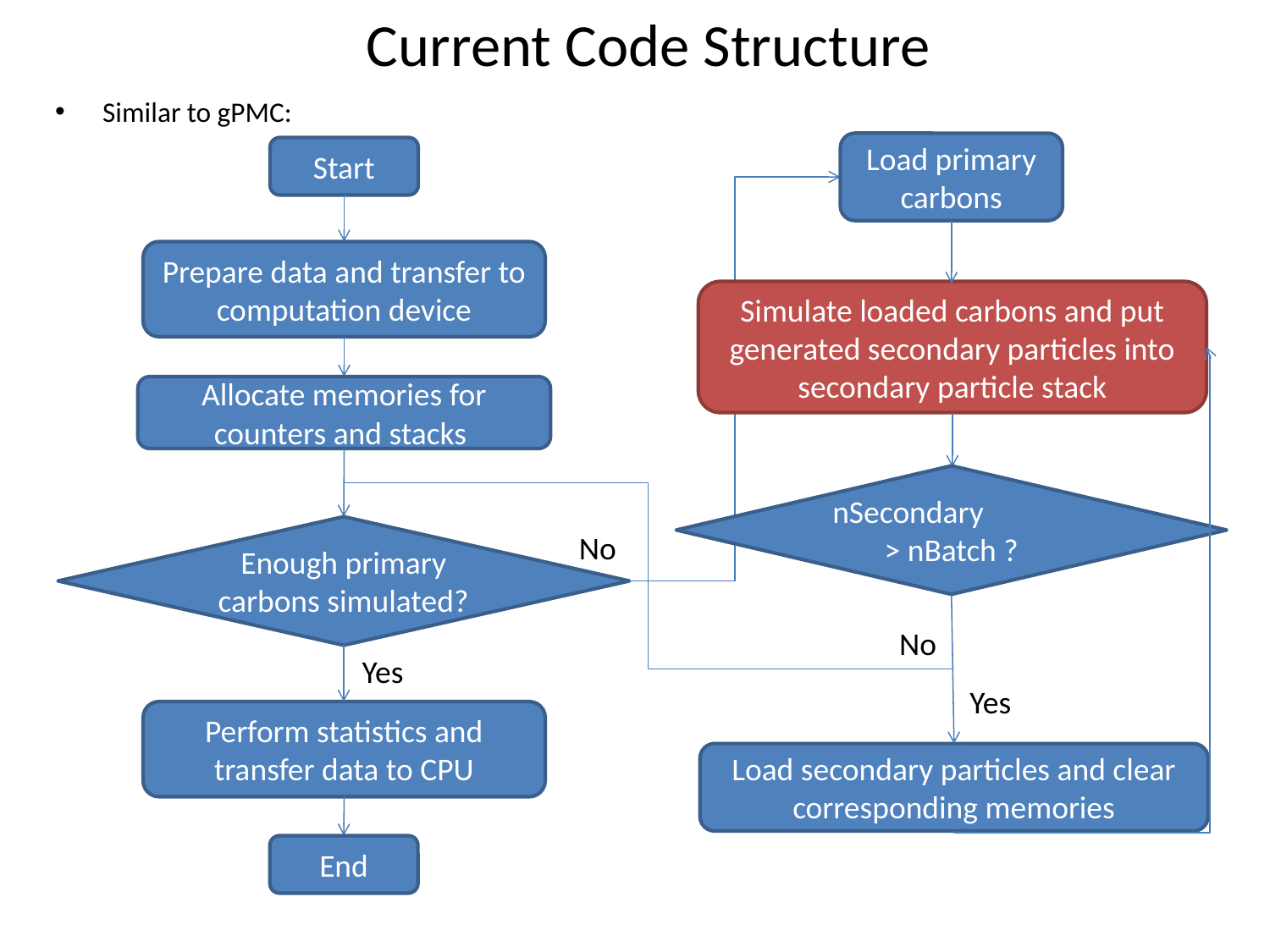

# Current Code Structure
Similar to gPMC:

Load primary carbons
Start
Prepare data and transfer to computation device
Simulate loaded carbons and put generated secondary particles into secondary particle stack
Allocate memories for counters and stacks
nSecondary             > nBatch ?
Enough primary carbons simulated?
No
No
Yes
Yes
Perform statistics and transfer data to CPU
Load secondary particles and clear corresponding memories
End